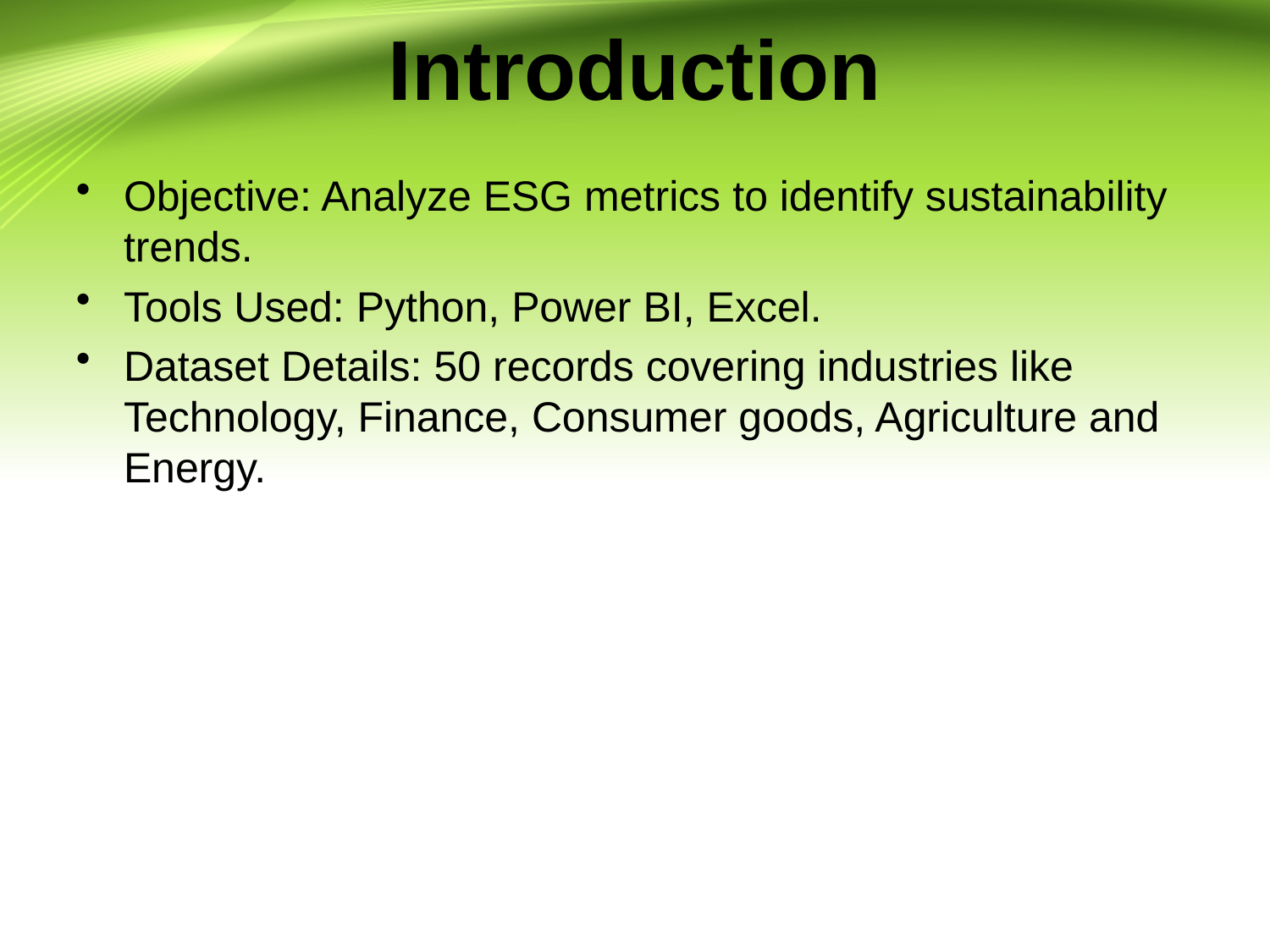

# Introduction
Objective: Analyze ESG metrics to identify sustainability trends.
Tools Used: Python, Power BI, Excel.
Dataset Details: 50 records covering industries like Technology, Finance, Consumer goods, Agriculture and Energy.